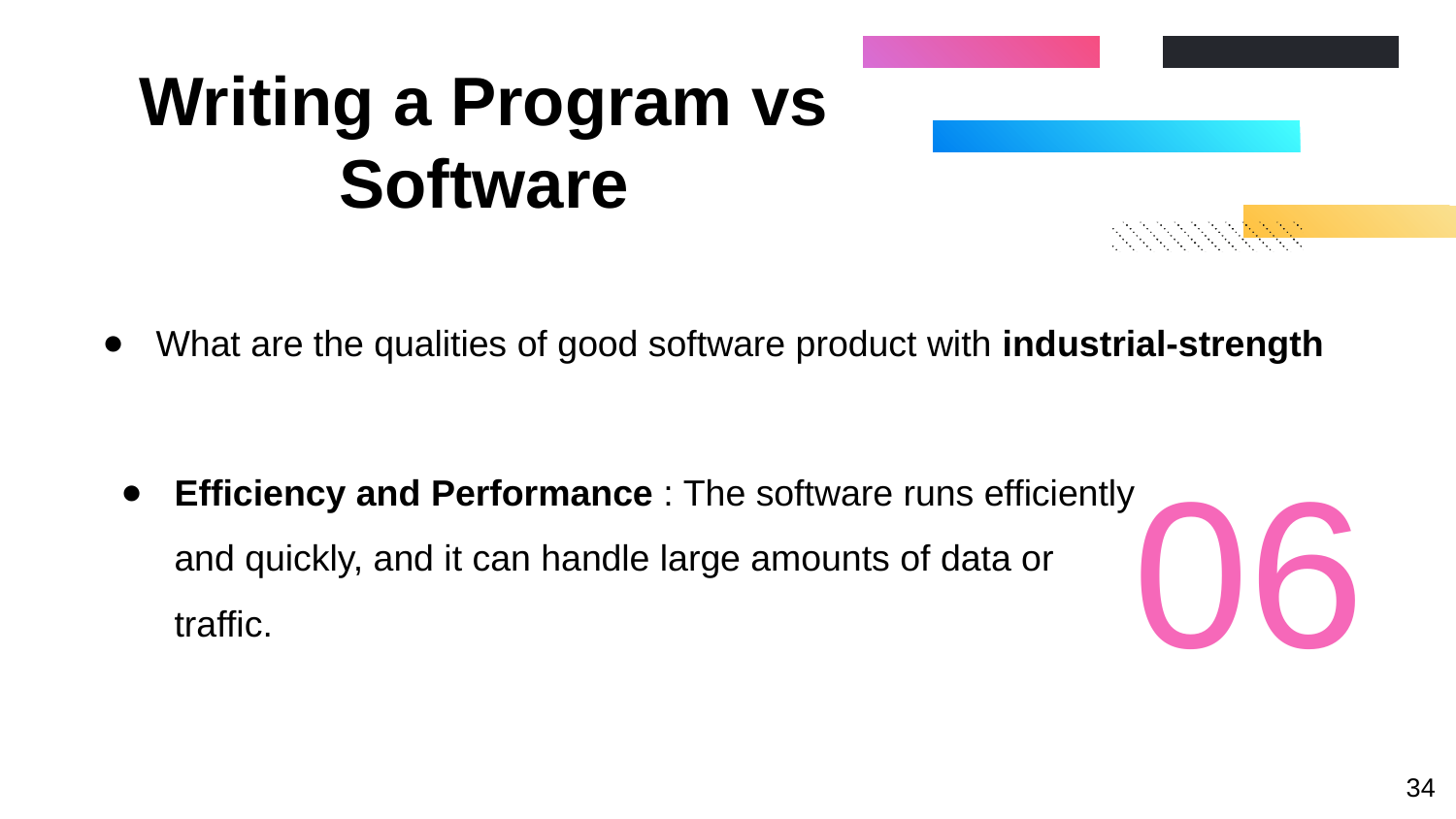

# Writing a Program vs Software
What are the qualities of good software product with industrial-strength

06
Efficiency and Performance : The software runs efficiently and quickly, and it can handle large amounts of data or traffic.

34